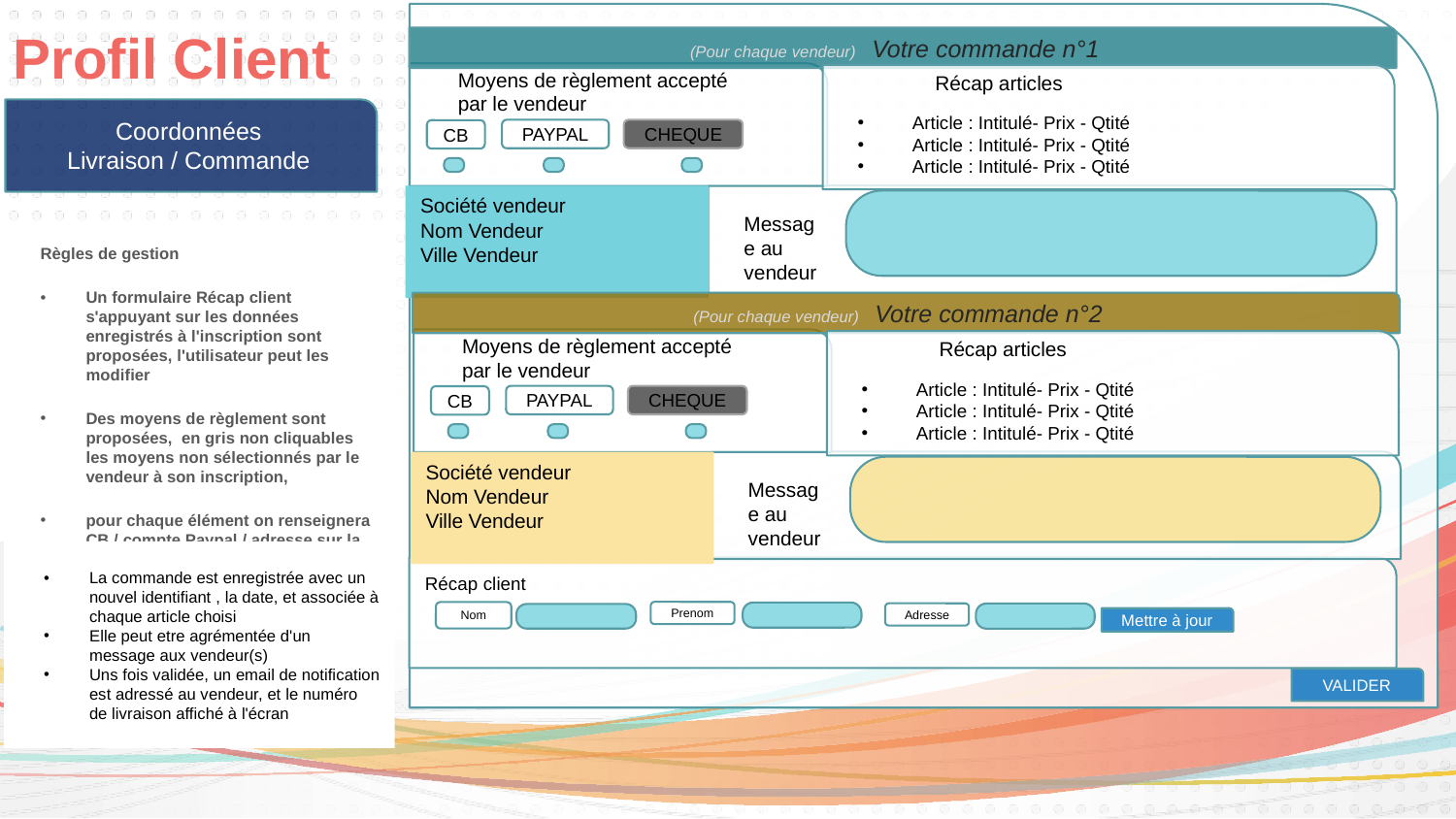

# Profil Client
(Pour chaque vendeur)   Votre commande n°1
Moyens de règlement accepté par le vendeur
Récap articles

Coordonnées
Livraison / Commande
Article : Intitulé- Prix - Qtité
Article : Intitulé- Prix - Qtité
Article : Intitulé- Prix - Qtité
PAYPAL
CHEQUE
CB

Société vendeur
Nom Vendeur
Ville Vendeur

Message au vendeur
Règles de gestion
Un formulaire Récap client s'appuyant sur les données enregistrés à l'inscription sont proposées, l'utilisateur peut les modifier
Des moyens de règlement sont proposées,  en gris non cliquables  les moyens non sélectionnés par le vendeur à son inscription,
pour chaque élément on renseignera CB / compte Paypal / adresse sur la page suivante 'Paiement"

(Pour chaque vendeur)   Votre commande n°2
Moyens de règlement accepté par le vendeur
Récap articles

Article : Intitulé- Prix - Qtité
Article : Intitulé- Prix - Qtité
Article : Intitulé- Prix - Qtité
PAYPAL
CHEQUE
CB

Société vendeur
Nom Vendeur
Ville Vendeur

Message au vendeur

La commande est enregistrée avec un nouvel identifiant , la date, et associée à chaque article choisi
Elle peut etre agrémentée d'un message aux vendeur(s)
Uns fois validée, un email de notification est adressé au vendeur, et le numéro de livraison affiché à l'écran

Récap client
Prenom
Nom

Adresse

Mettre à jour
VALIDER